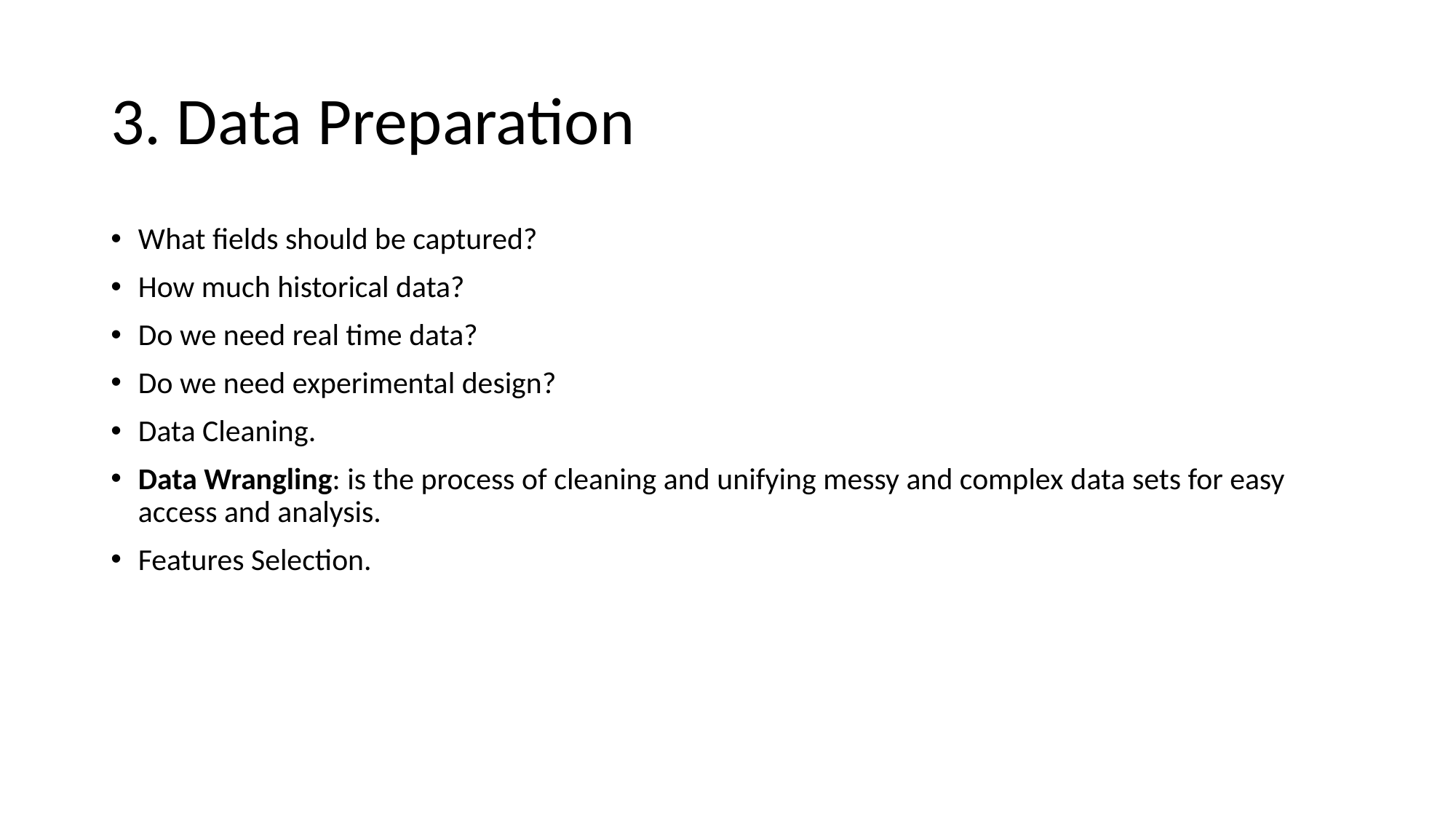

# 3. Data Preparation
What fields should be captured?
How much historical data?
Do we need real time data?
Do we need experimental design?
Data Cleaning.
Data Wrangling: is the process of cleaning and unifying messy and complex data sets for easy access and analysis.
Features Selection.